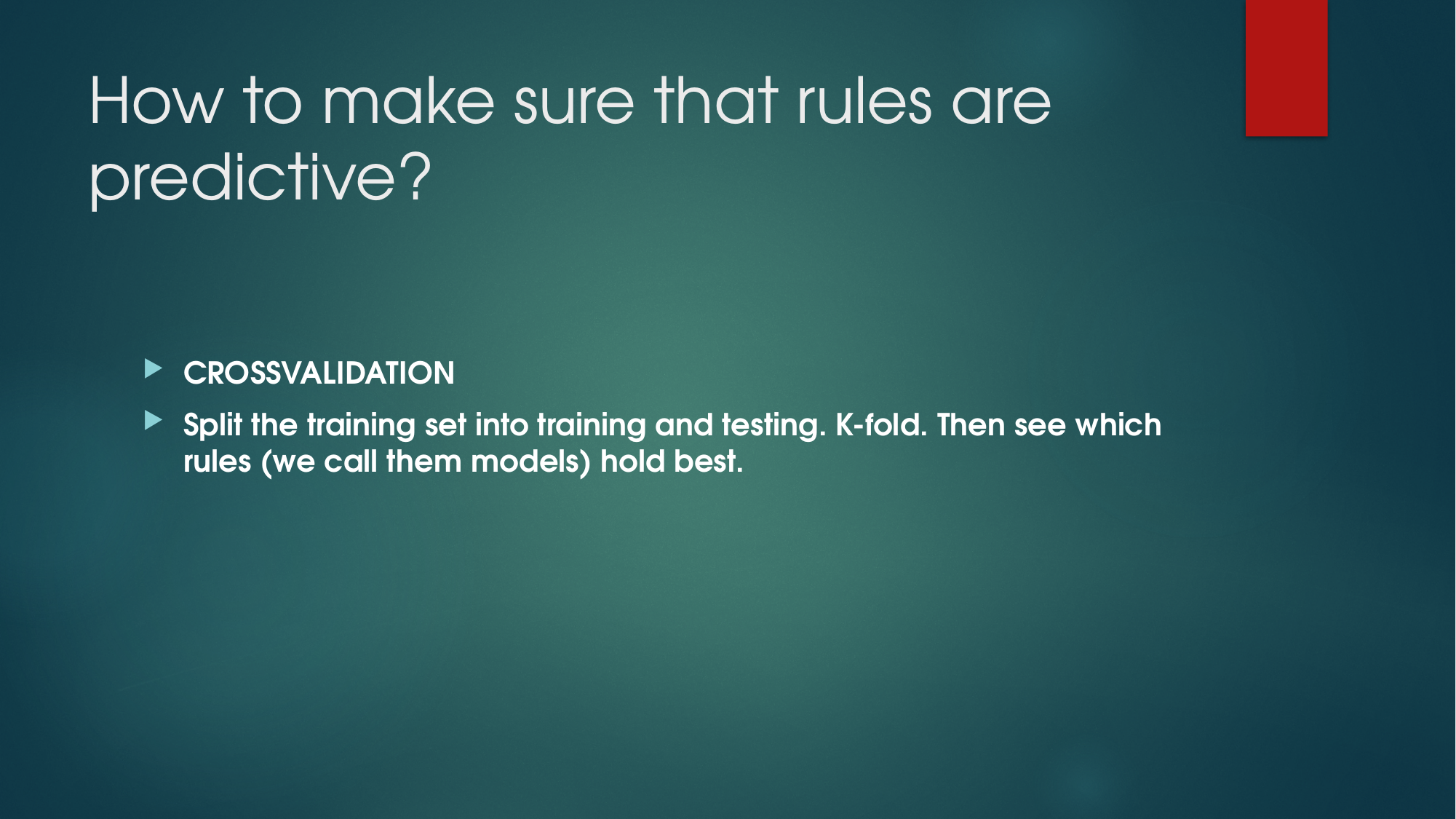

# How to make sure that rules are predictive?

CROSSVALIDATION
Split the training set into training and testing. K-fold. Then see which rules (we call them models) hold best.